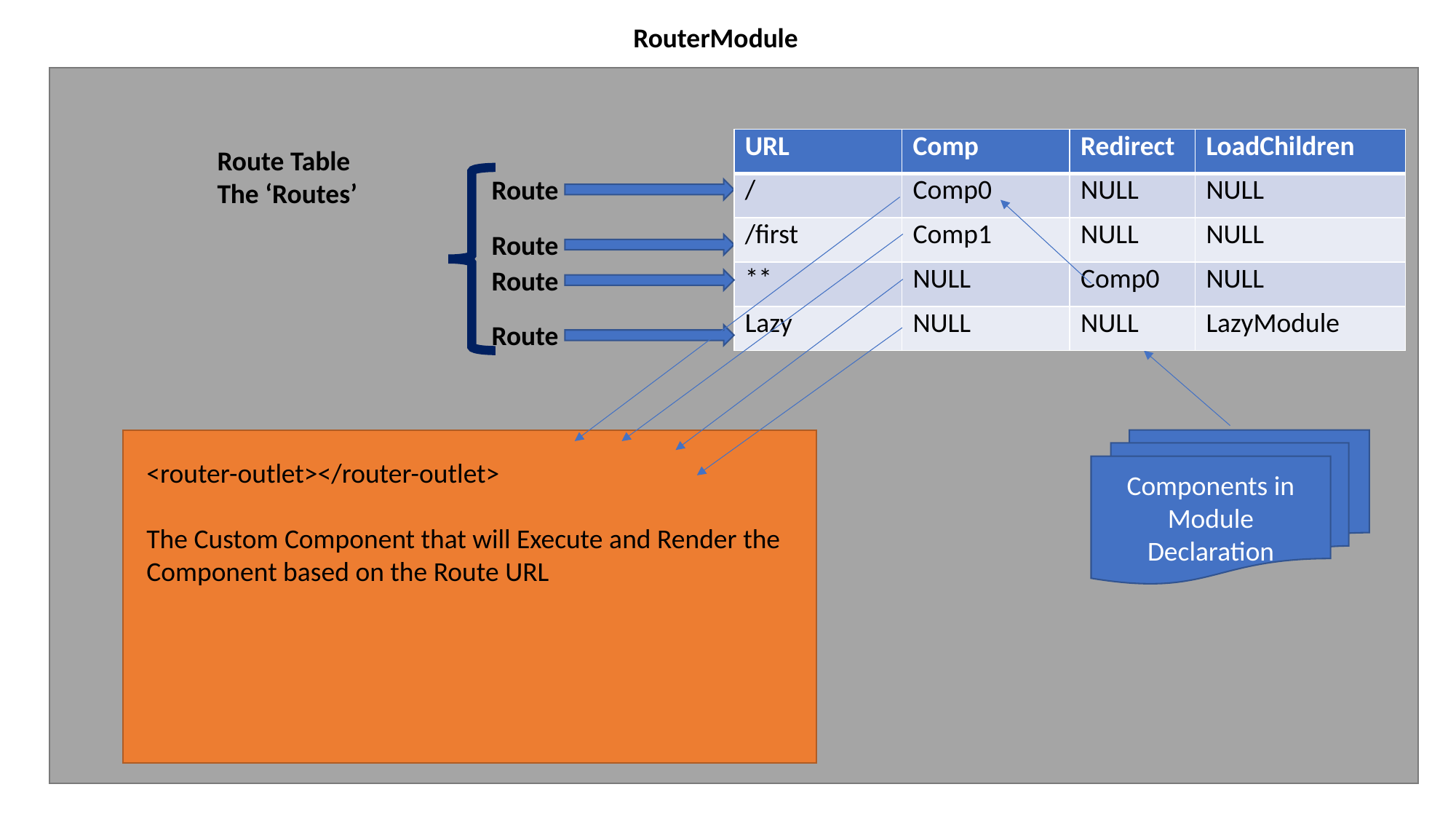

RouterModule

| URL | Comp | Redirect | LoadChildren |
| --- | --- | --- | --- |
| / | Comp0 | NULL | NULL |
| /first | Comp1 | NULL | NULL |
| \*\* | NULL | Comp0 | NULL |
| Lazy | NULL | NULL | LazyModule |
Route Table
The ‘Routes’

Route

Route

Route

Route

Components in Module Declaration
<router-outlet></router-outlet>

The Custom Component that will Execute and Render the Component based on the Route URL